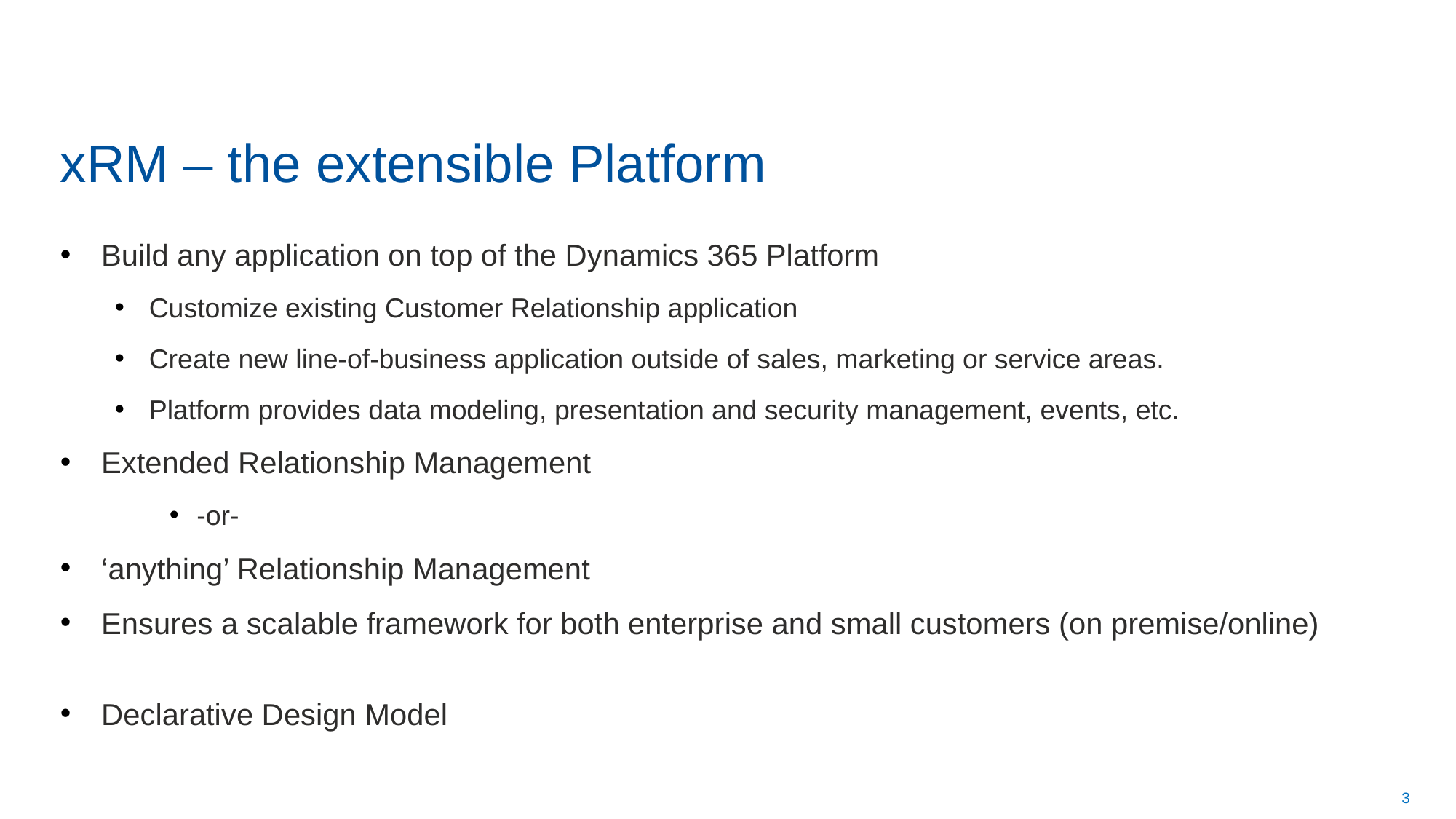

# xRM – the extensible Platform
Build any application on top of the Dynamics 365 Platform
Customize existing Customer Relationship application
Create new line-of-business application outside of sales, marketing or service areas.
Platform provides data modeling, presentation and security management, events, etc.
Extended Relationship Management
-or-
‘anything’ Relationship Management
Ensures a scalable framework for both enterprise and small customers (on premise/online)
Declarative Design Model